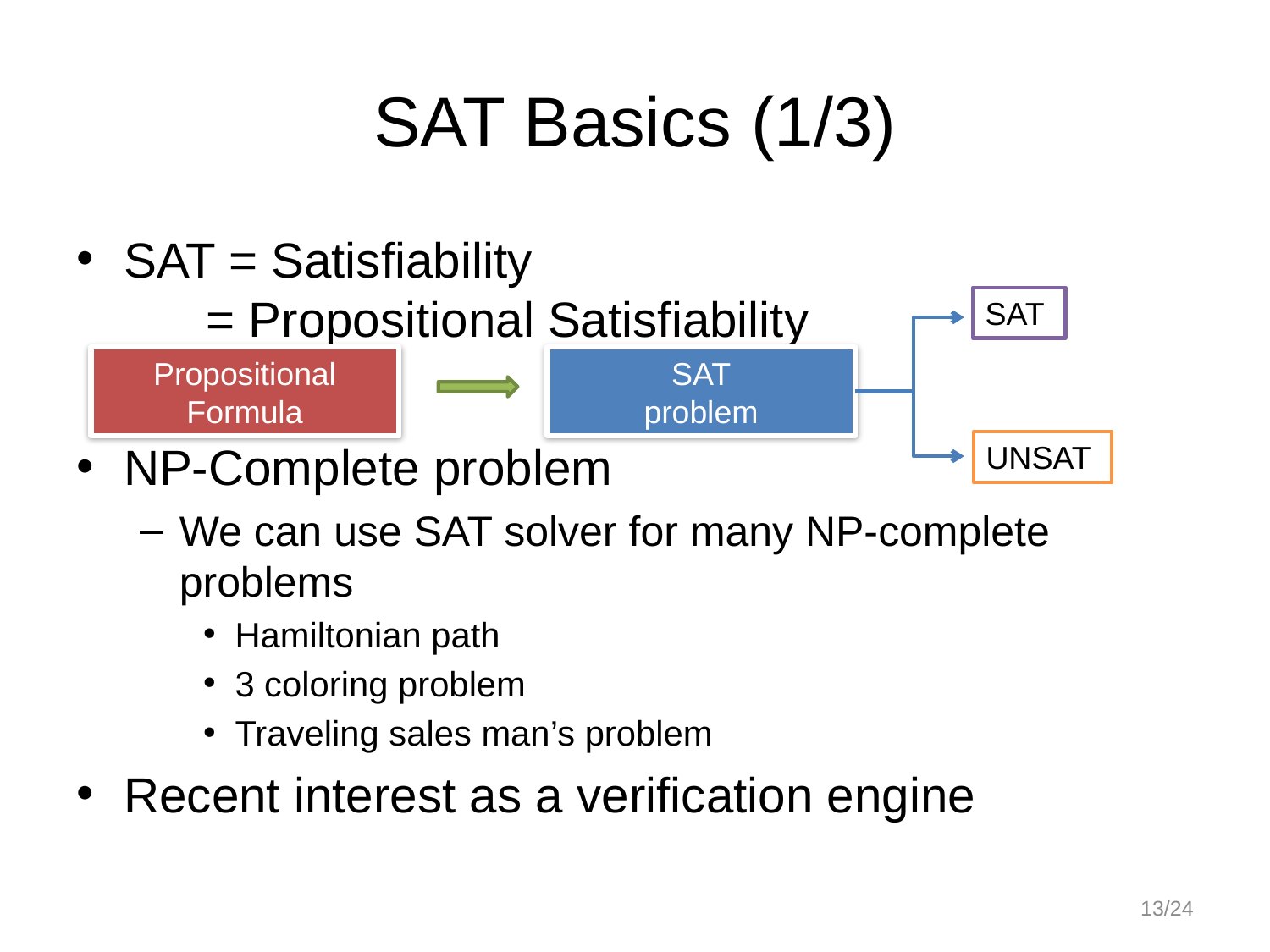

# SAT Basics (1/3)
SAT = Satisfiability
      = Propositional Satisfiability

NP-Complete problem
We can use SAT solver for many NP-complete problems
Hamiltonian path
3 coloring problem
Traveling sales man’s problem
Recent interest as a verification engine

SAT
Propositional
Formula
SAT
problem

UNSAT
13/24